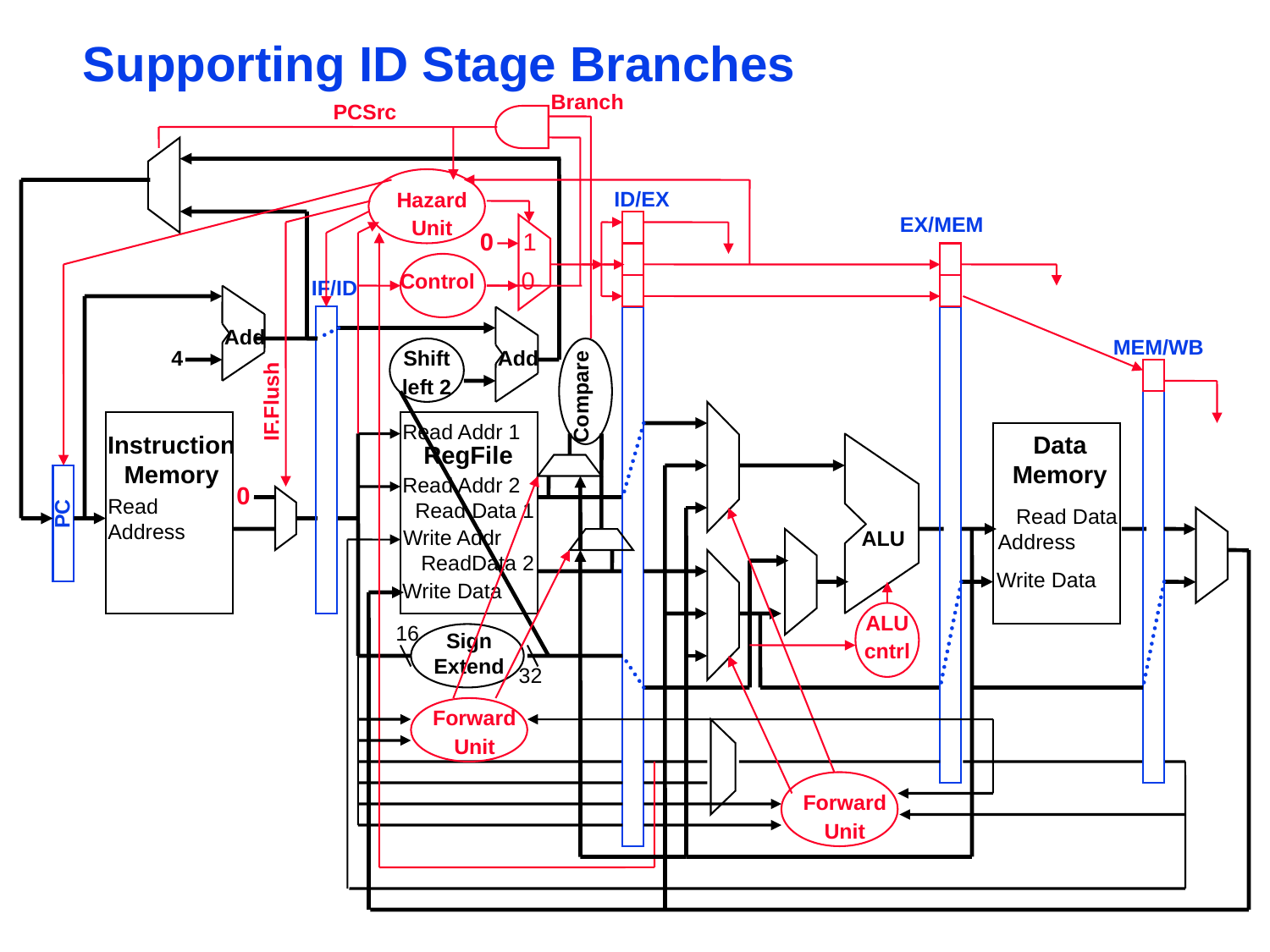

# Supporting ID Stage Branches
Branch
PCSrc

Hazard
Unit

ID/EX

IF.Flush
0

0
1

0

EX/MEM

Control

IF/ID

Add

MEM/WB
4

Shift
left 2
Add

Compare

Read Addr 1

Instruction
Memory

Data
Memory

RegFile

Read Addr 2

Read
Address

Read Data 1
PC

Read Data

Write Addr
ALU
Address

ReadData 2

Write Data

Write Data

ALU
cntrl
16

Sign
Extend

32

Forward
Unit

Forward
Unit